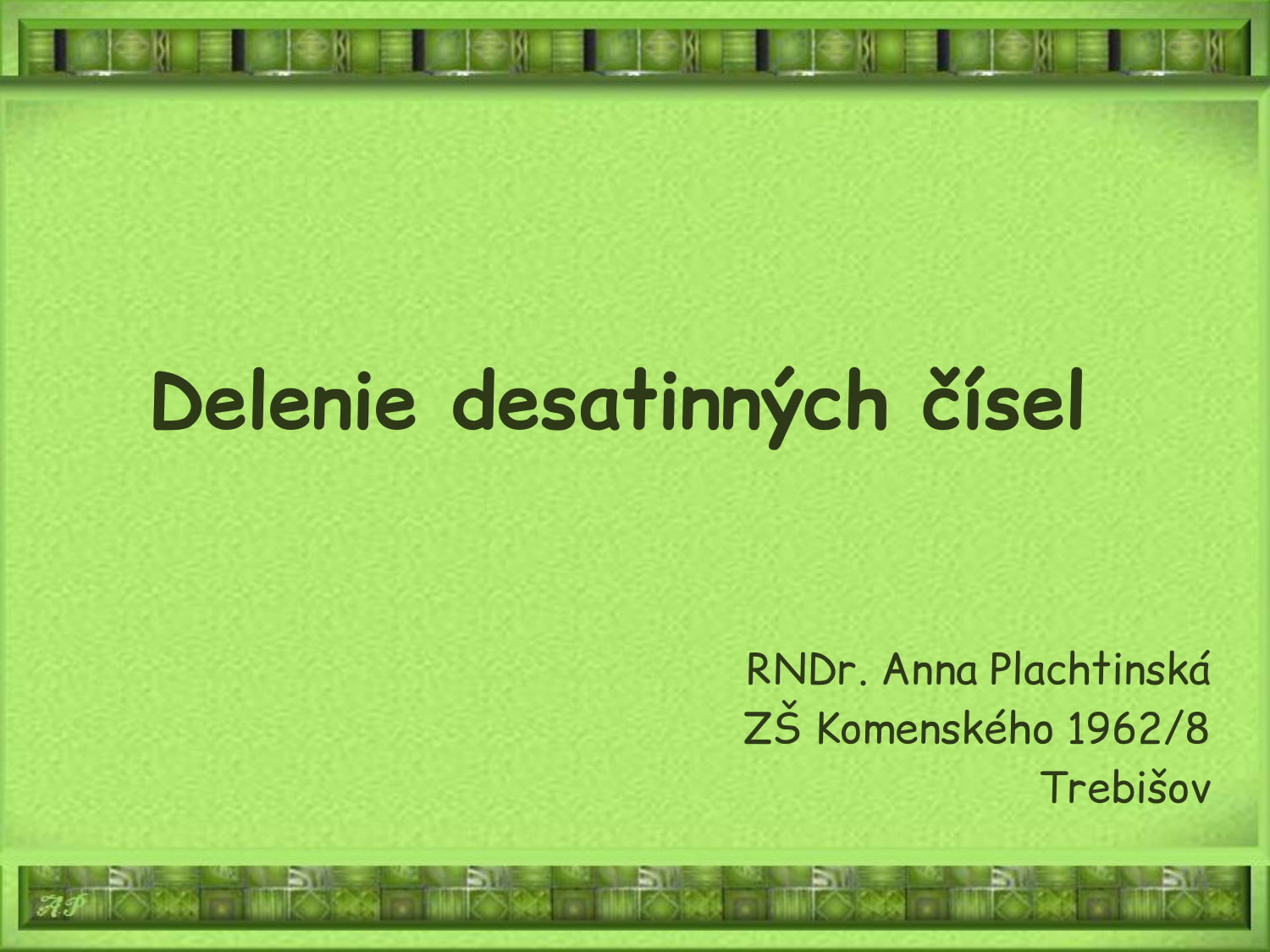

# Delenie desatinných čísel
RNDr. Anna Plachtinská
ZŠ Komenského 1962/8
Trebišov